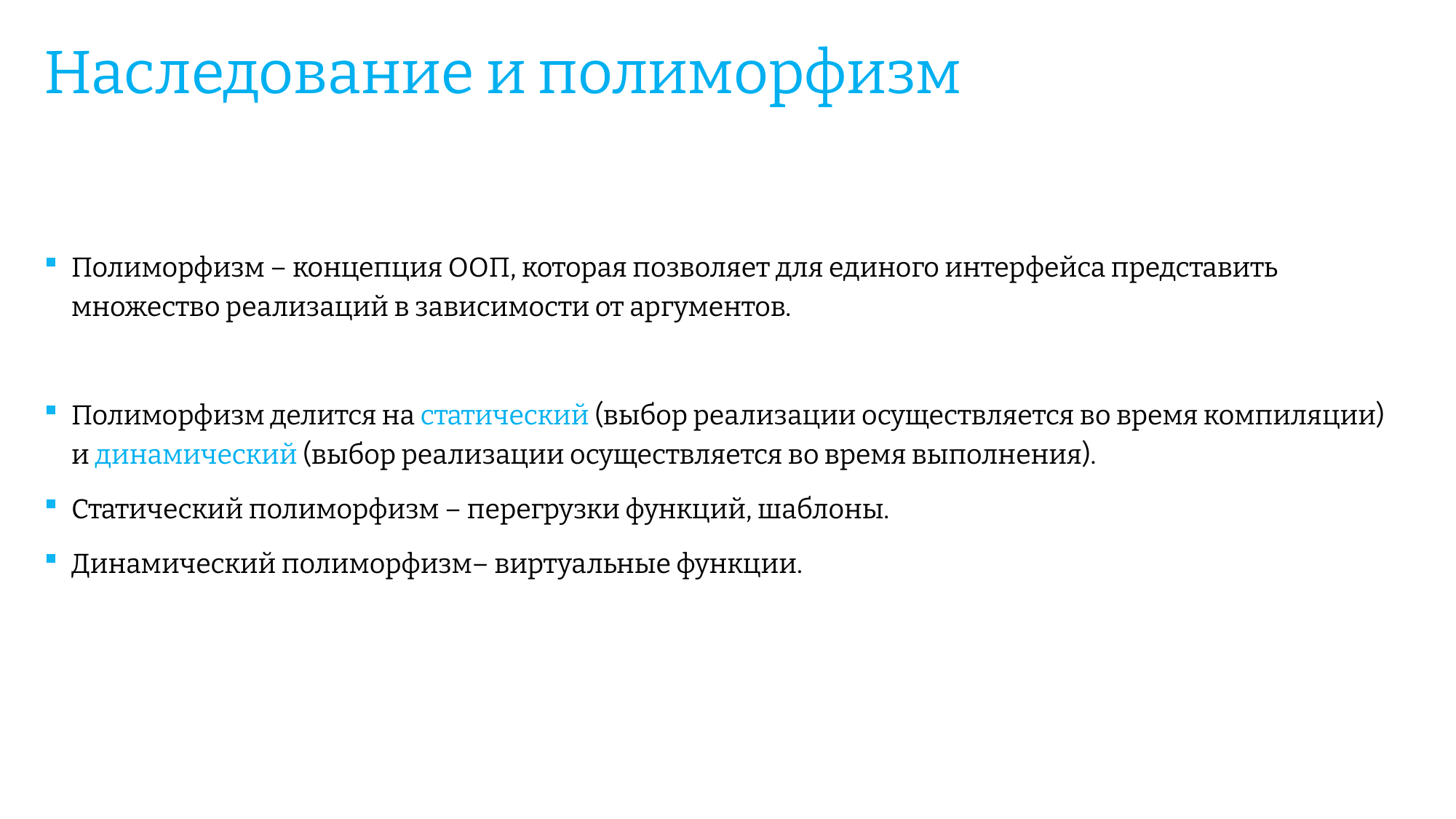

Наследование и полиморфизм

Полиморфизм – концепция ООП, которая позволяет для единого интерфейса представить множество реализаций в зависимости от аргументов.

Полиморфизм делится на статический (выбор реализации осуществляется во время компиляции) и динамический (выбор реализации осуществляется во время выполнения).
Статический полиморфизм – перегрузки функций, шаблоны.
Динамический полиморфизм– виртуальные функции.